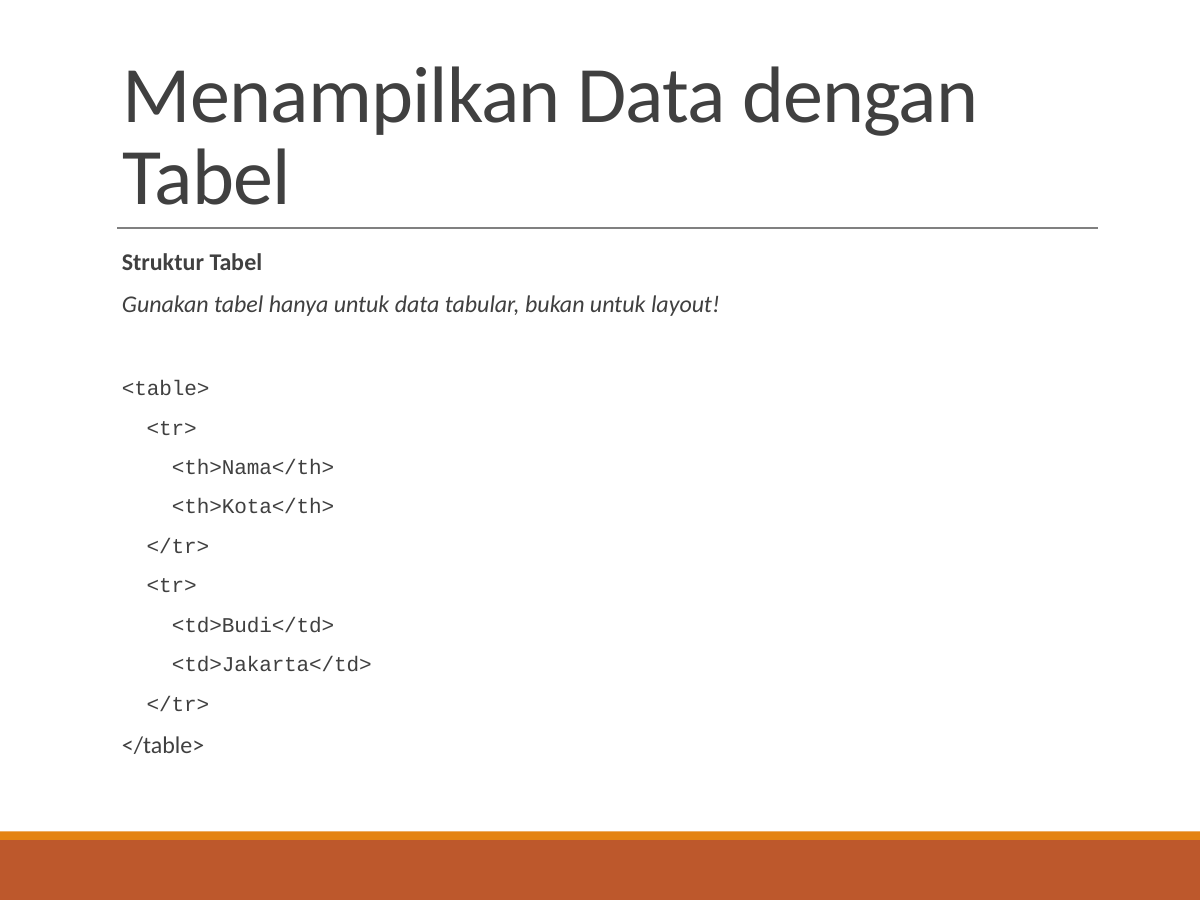

# Menampilkan Data dengan Tabel
Struktur Tabel
Gunakan tabel hanya untuk data tabular, bukan untuk layout!

<table>
  <tr>
    <th>Nama</th>
    <th>Kota</th>
  </tr>
  <tr>
    <td>Budi</td>
    <td>Jakarta</td>
  </tr>
</table>